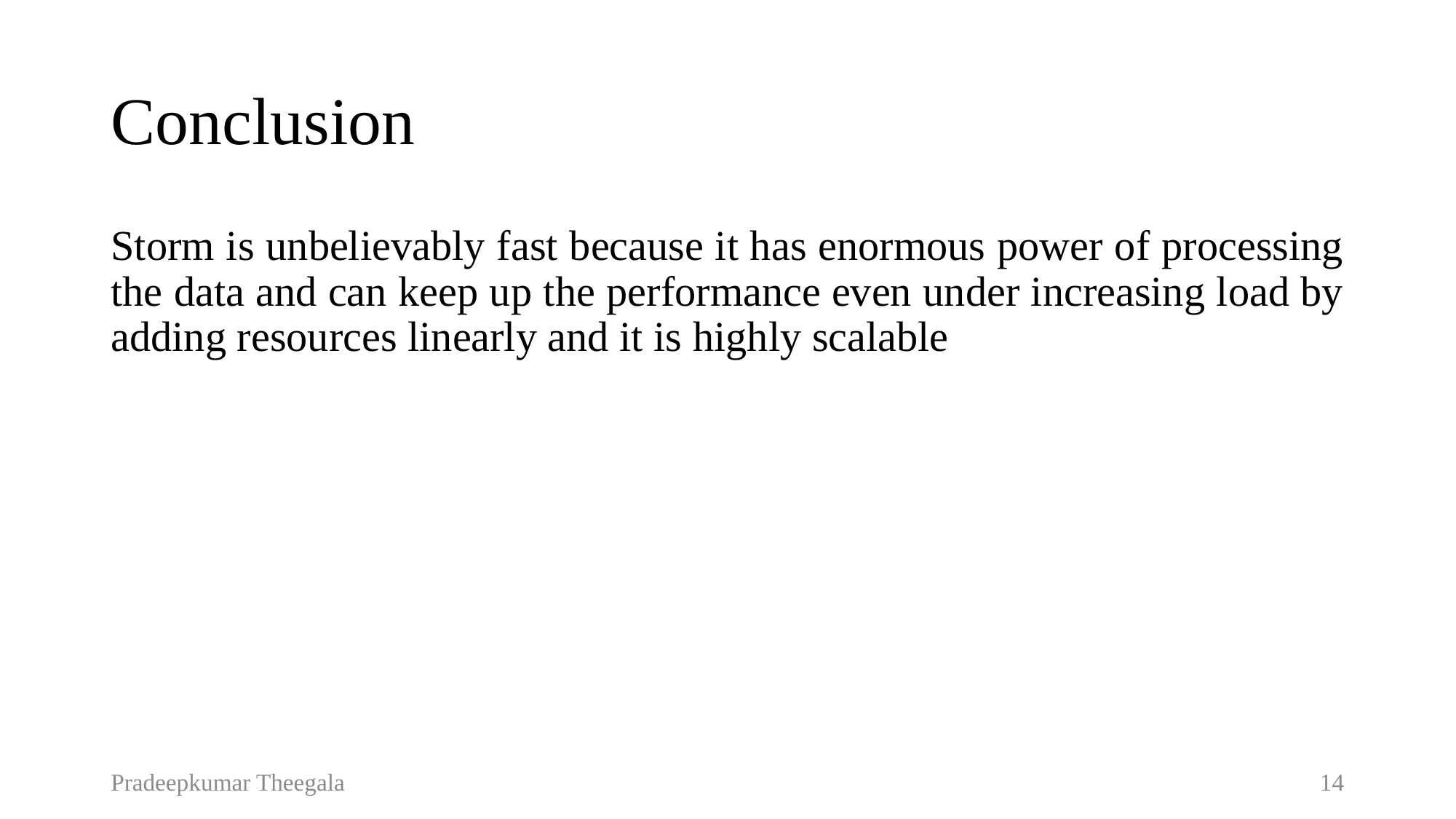

# Conclusion
Storm is unbelievably fast because it has enormous power of processing the data and can keep up the performance even under increasing load by adding resources linearly and it is highly scalable

Pradeepkumar Theegala
14